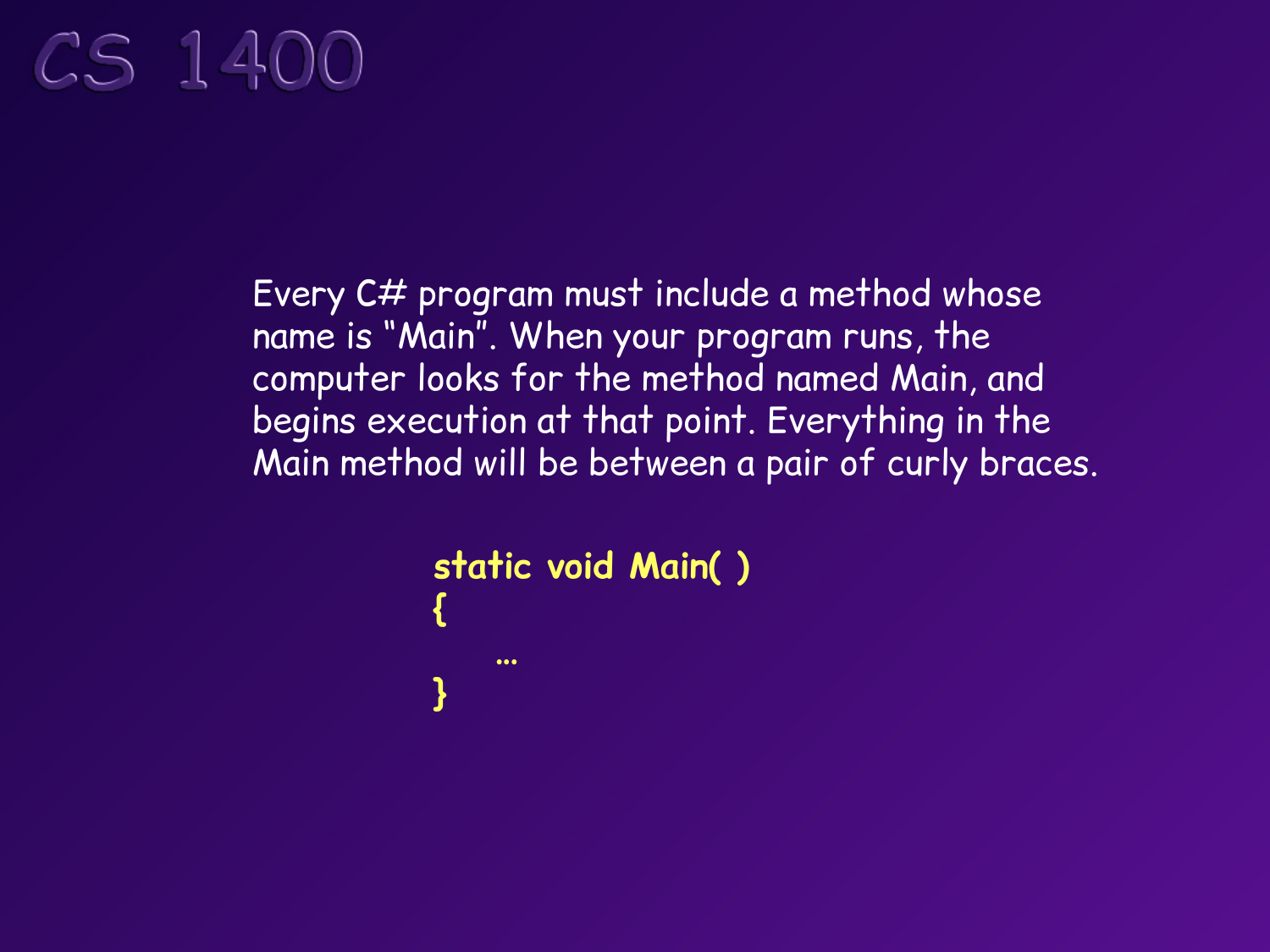

Every C# program must include a method whose
name is “Main”. When your program runs, the
computer looks for the method named Main, and
begins execution at that point. Everything in the
Main method will be between a pair of curly braces.
static void Main( )
{
    …
}